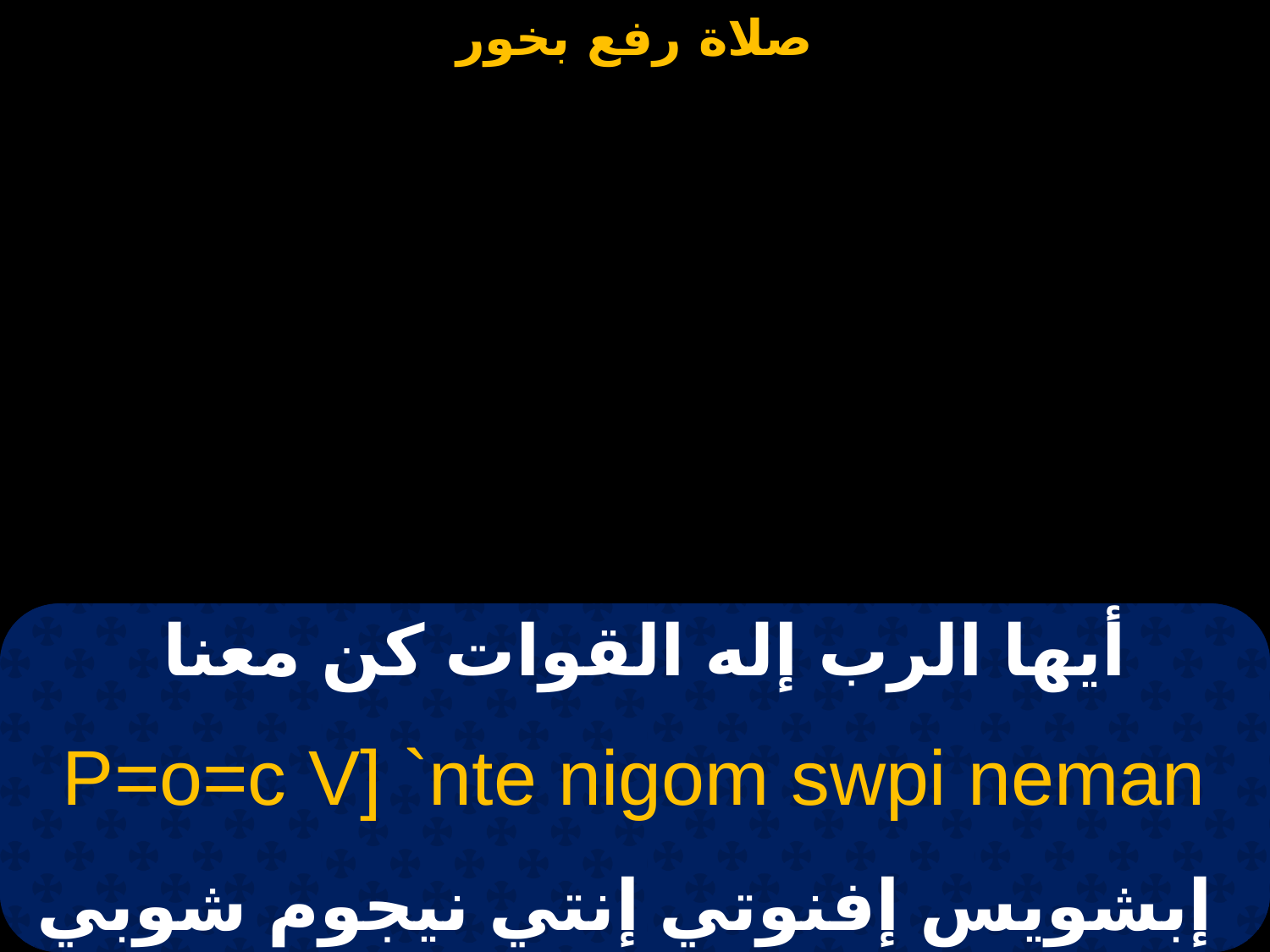

أيها الرب إله القوات كن معنا
P=o=c V] `nte nigom swpi neman
 إبشويس إفنوتي إنتي نيجوم شوبي نيمان